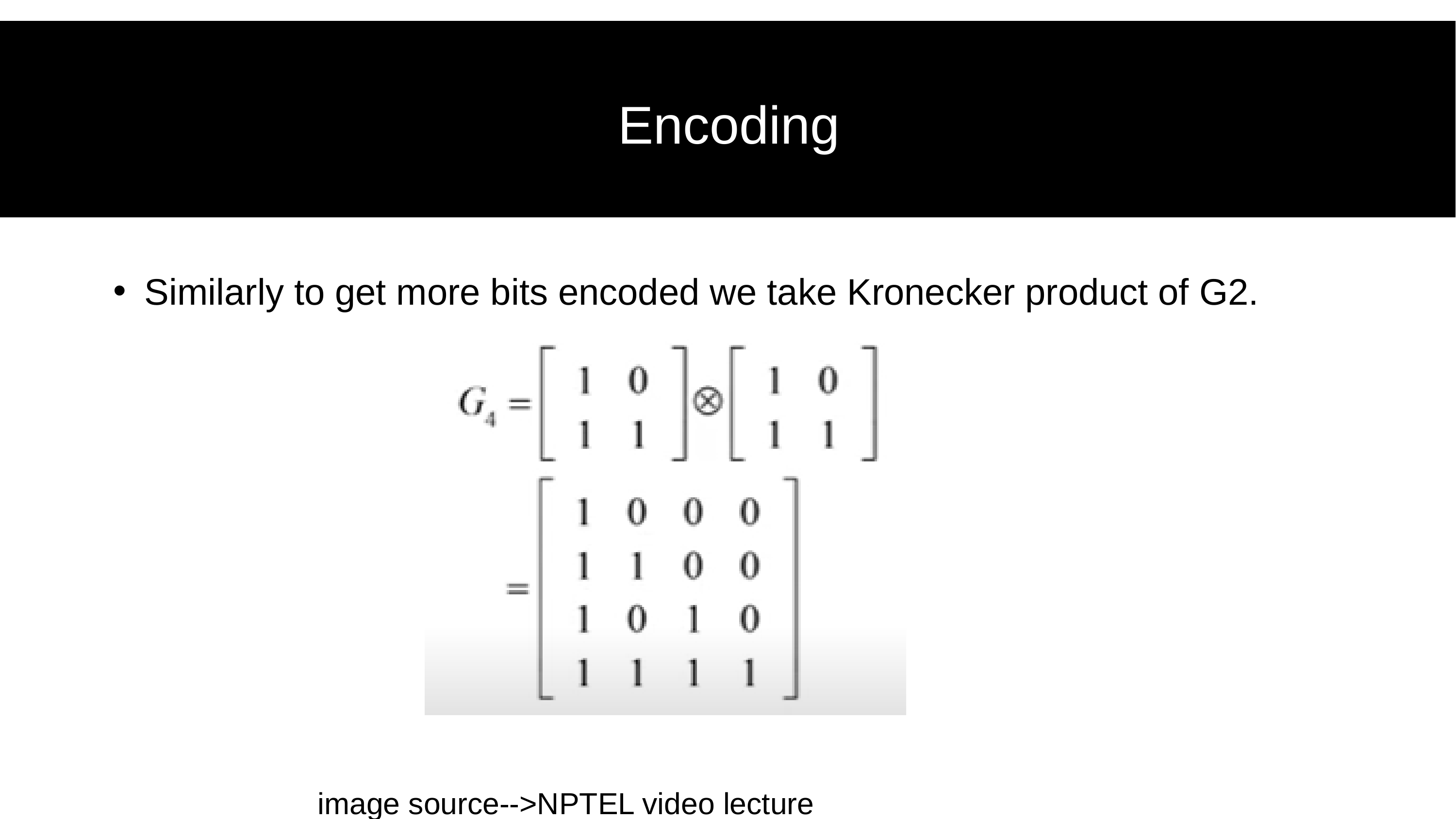

Encoding

Similarly to get more bits encoded we take Kronecker product of G2.

image source-->NPTEL video lecture